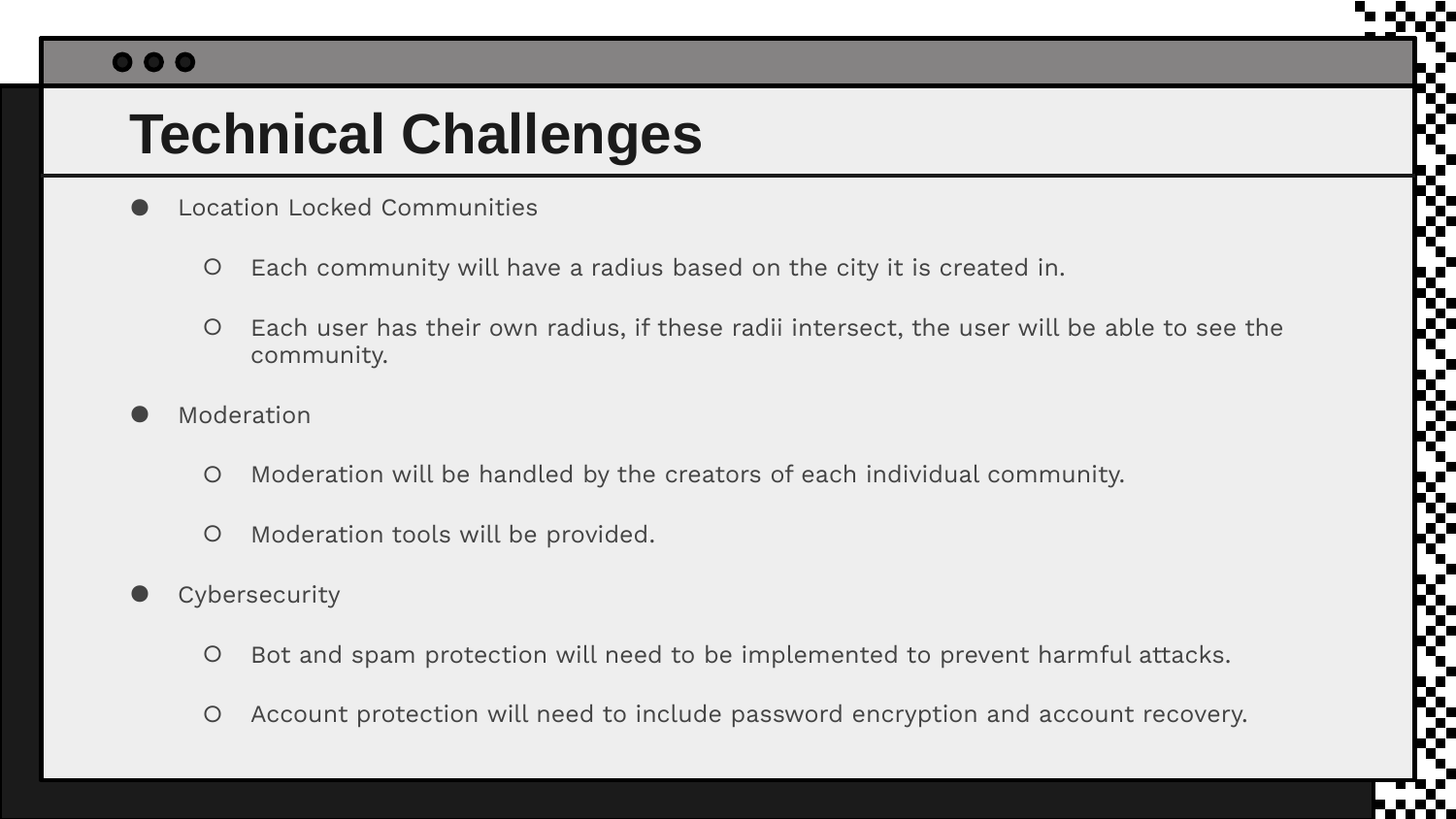

# Technical Challenges
Location Locked Communities
Each community will have a radius based on the city it is created in.
Each user has their own radius, if these radii intersect, the user will be able to see the community.
Moderation
Moderation will be handled by the creators of each individual community.
Moderation tools will be provided.
Cybersecurity
Bot and spam protection will need to be implemented to prevent harmful attacks.
Account protection will need to include password encryption and account recovery.